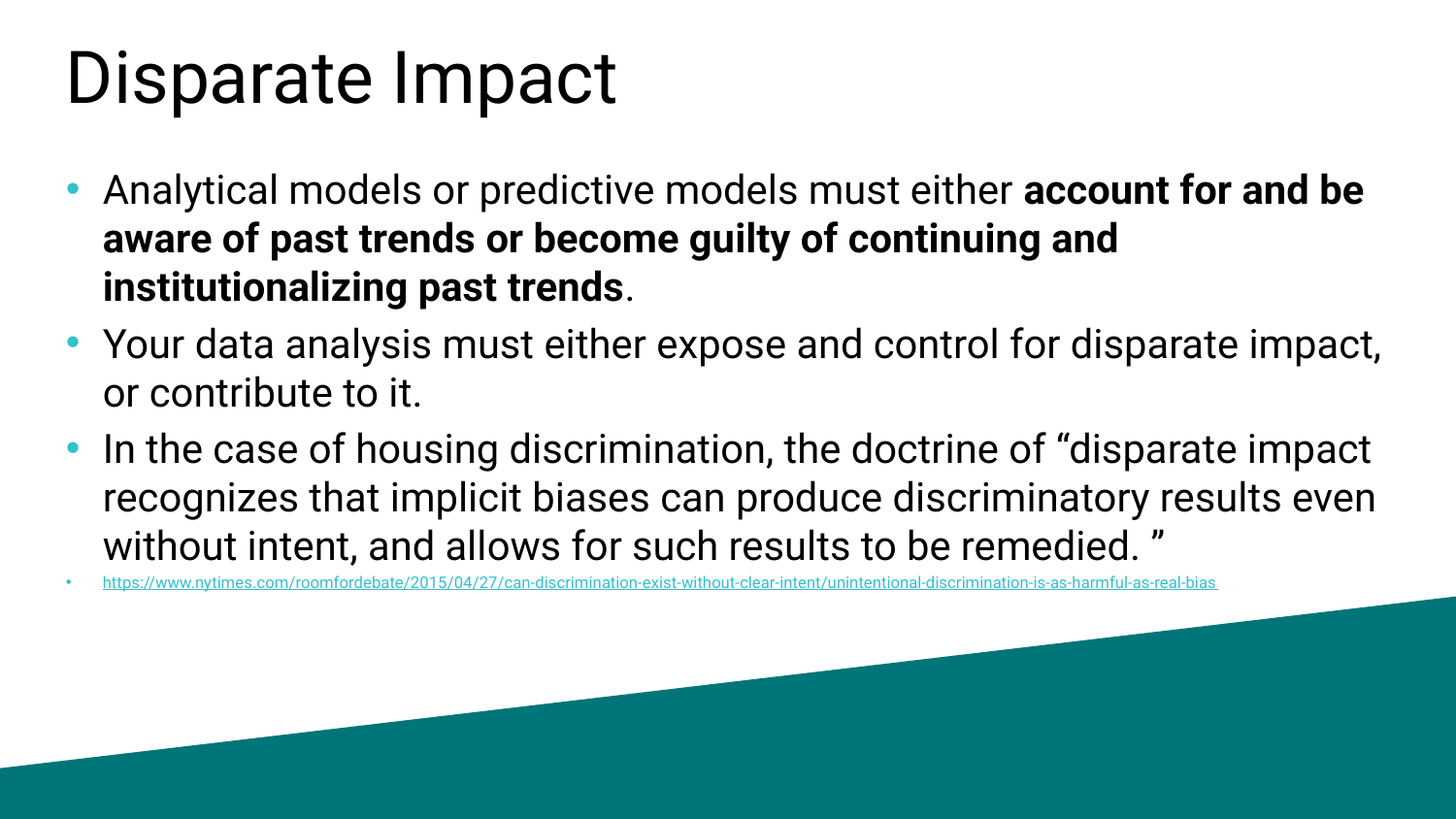

# Disparate Impact
Analytical models or predictive models must either account for and be aware of past trends or become guilty of continuing and institutionalizing past trends.
Your data analysis must either expose and control for disparate impact, or contribute to it.
In the case of housing discrimination, the doctrine of “disparate impact recognizes that implicit biases can produce discriminatory results even without intent, and allows for such results to be remedied. ”
https://www.nytimes.com/roomfordebate/2015/04/27/can-discrimination-exist-without-clear-intent/unintentional-discrimination-is-as-harmful-as-real-bias